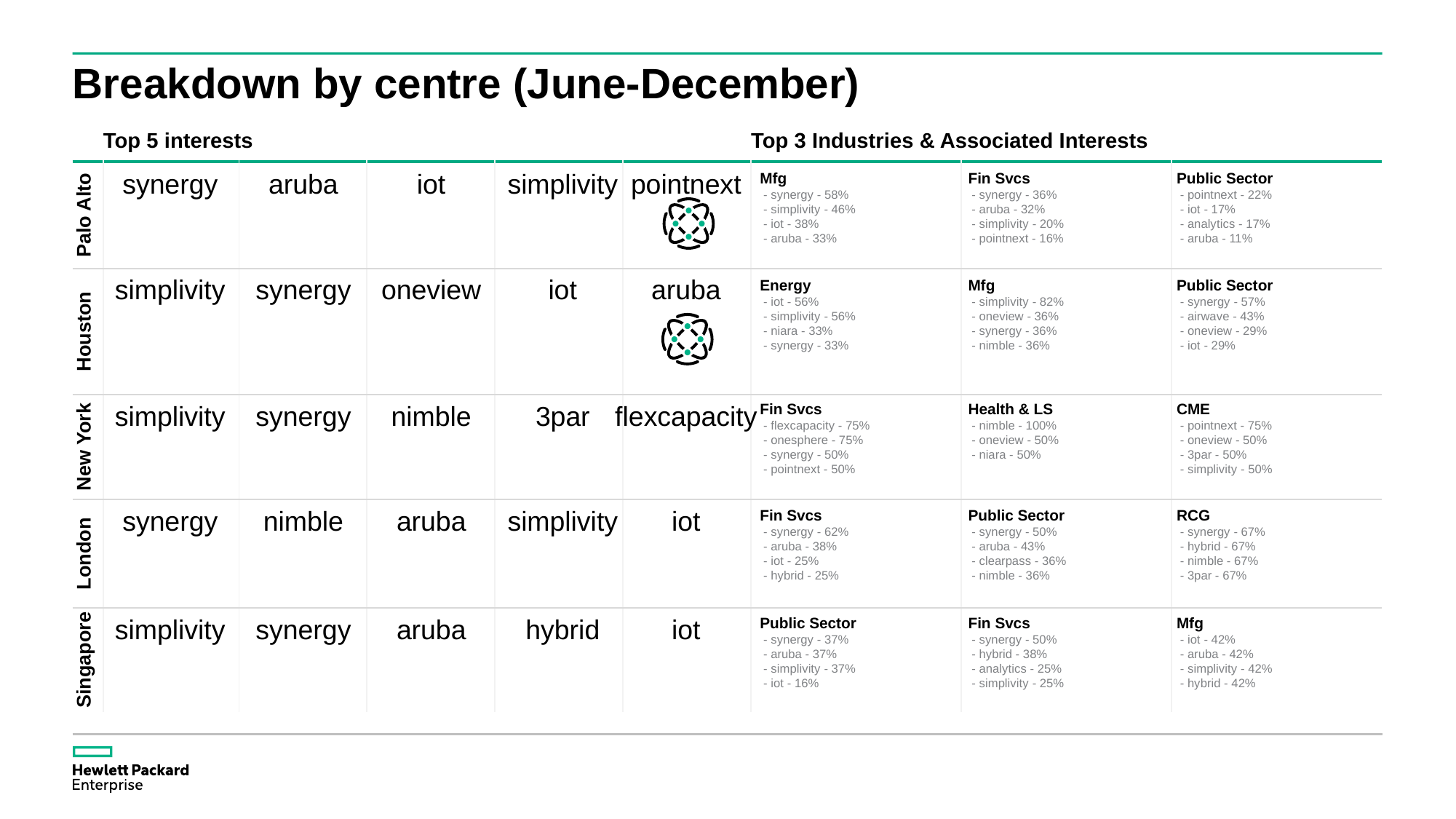

# Breakdown by centre (June-December)
|  | Top 5 interests |  |  |  |  | Top 3 Industries & Associated Interests |  |  |
| --- | --- | --- | --- | --- | --- | --- | --- | --- |
| Palo Alto |  |  |  |  |  |  |  |  |
| Houston |  |  |  |  |  |  |  |  |
| New York |  |  |  |  |  |  |  |  |
| London |  |  |  |  |  |  |  |  |
| Singapore |  |  |  |  |  |  |  |  |
Mfg
 - synergy - 58%
 - simplivity - 46%
 - iot - 38%
 - aruba - 33%
Fin Svcs
 - synergy - 36%
 - aruba - 32%
 - simplivity - 20%
 - pointnext - 16%
Public Sector
 - pointnext - 22%
 - iot - 17%
 - analytics - 17%
 - aruba - 11%
synergy
aruba
iot
simplivity
pointnext

simplivity
synergy
oneview
iot
aruba
Energy
 - iot - 56%
 - simplivity - 56%
 - niara - 33%
 - synergy - 33%
Mfg
 - simplivity - 82%
 - oneview - 36%
 - synergy - 36%
 - nimble - 36%
Public Sector
 - synergy - 57%
 - airwave - 43%
 - oneview - 29%
 - iot - 29%

Fin Svcs
 - flexcapacity - 75%
 - onesphere - 75%
 - synergy - 50%
 - pointnext - 50%
Health & LS
 - nimble - 100%
 - oneview - 50%
 - niara - 50%
CME
 - pointnext - 75%
 - oneview - 50%
 - 3par - 50%
 - simplivity - 50%
simplivity
synergy
nimble
3par
flexcapacity
Fin Svcs
 - synergy - 62%
 - aruba - 38%
 - iot - 25%
 - hybrid - 25%
Public Sector
 - synergy - 50%
 - aruba - 43%
 - clearpass - 36%
 - nimble - 36%
RCG
 - synergy - 67%
 - hybrid - 67%
 - nimble - 67%
 - 3par - 67%
synergy
nimble
aruba
simplivity
iot
Public Sector
 - synergy - 37%
 - aruba - 37%
 - simplivity - 37%
 - iot - 16%
Fin Svcs
 - synergy - 50%
 - hybrid - 38%
 - analytics - 25%
 - simplivity - 25%
Mfg
 - iot - 42%
 - aruba - 42%
 - simplivity - 42%
 - hybrid - 42%
simplivity
synergy
aruba
hybrid
iot